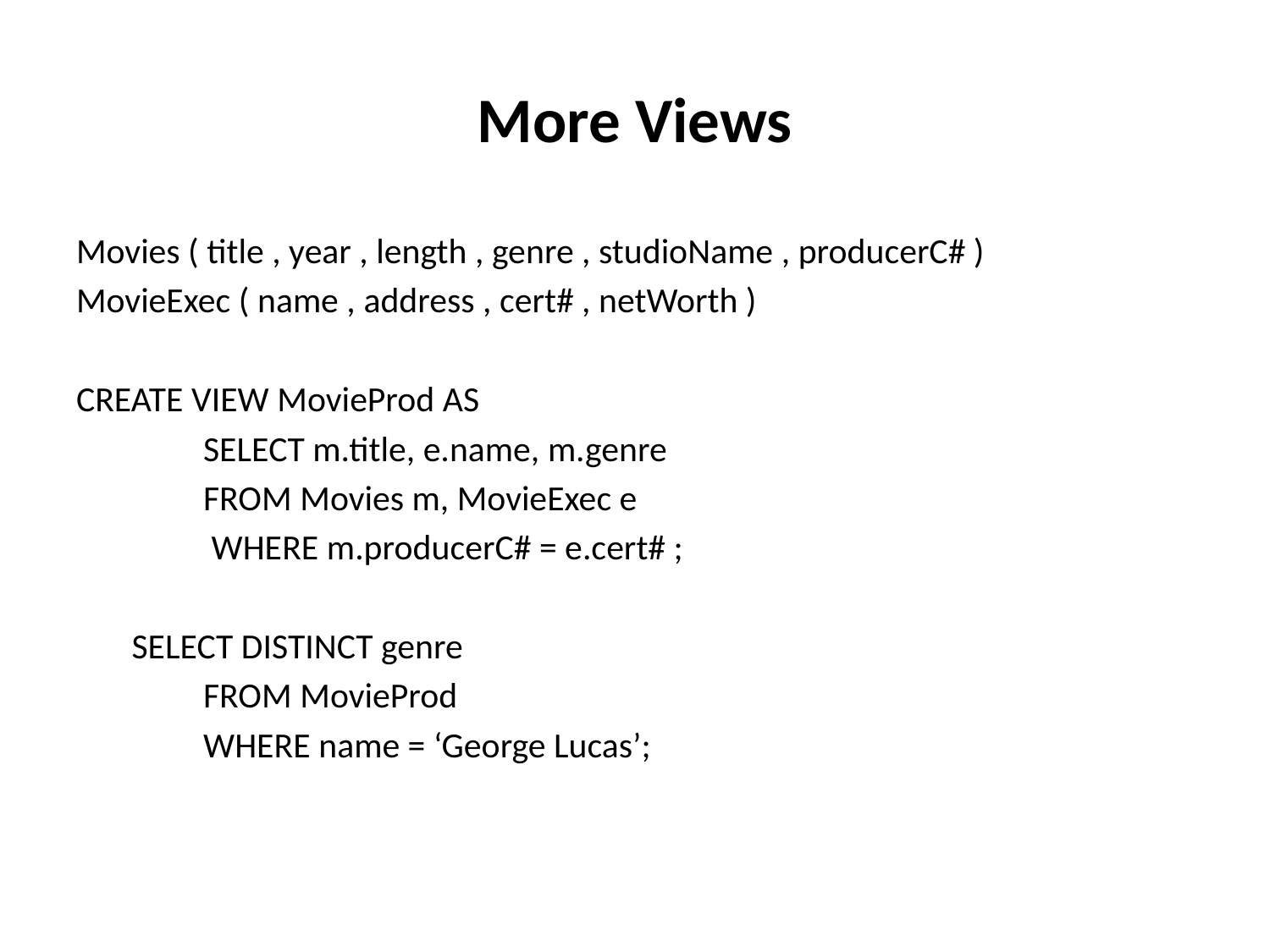

# More Views
Movies ( title , year , length , genre , studioName , producerC# )
MovieExec ( name , address , cert# , netWorth )

CREATE VIEW MovieProd AS
	SELECT m.title, e.name, m.genre
	FROM Movies m, MovieExec e
	 WHERE m.producerC# = e.cert# ;

SELECT DISTINCT genre
	FROM MovieProd
	WHERE name = ‘George Lucas’;